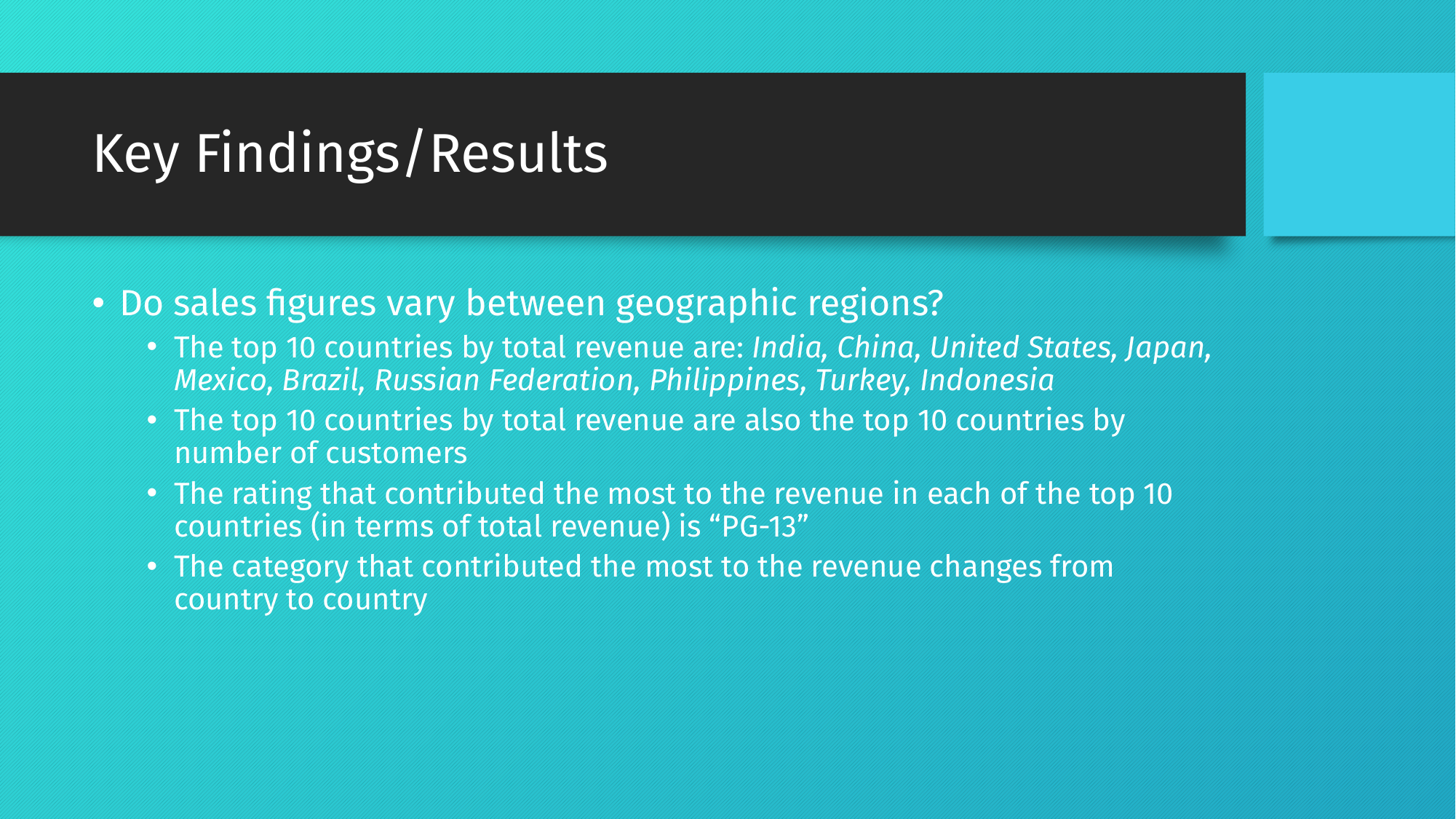

# Key Findings/Results
Do sales figures vary between geographic regions?
The top 10 countries by total revenue are: India, China, United States, Japan, Mexico, Brazil, Russian Federation, Philippines, Turkey, Indonesia
The top 10 countries by total revenue are also the top 10 countries by number of customers
The rating that contributed the most to the revenue in each of the top 10 countries (in terms of total revenue) is “PG-13”
The category that contributed the most to the revenue changes from country to country